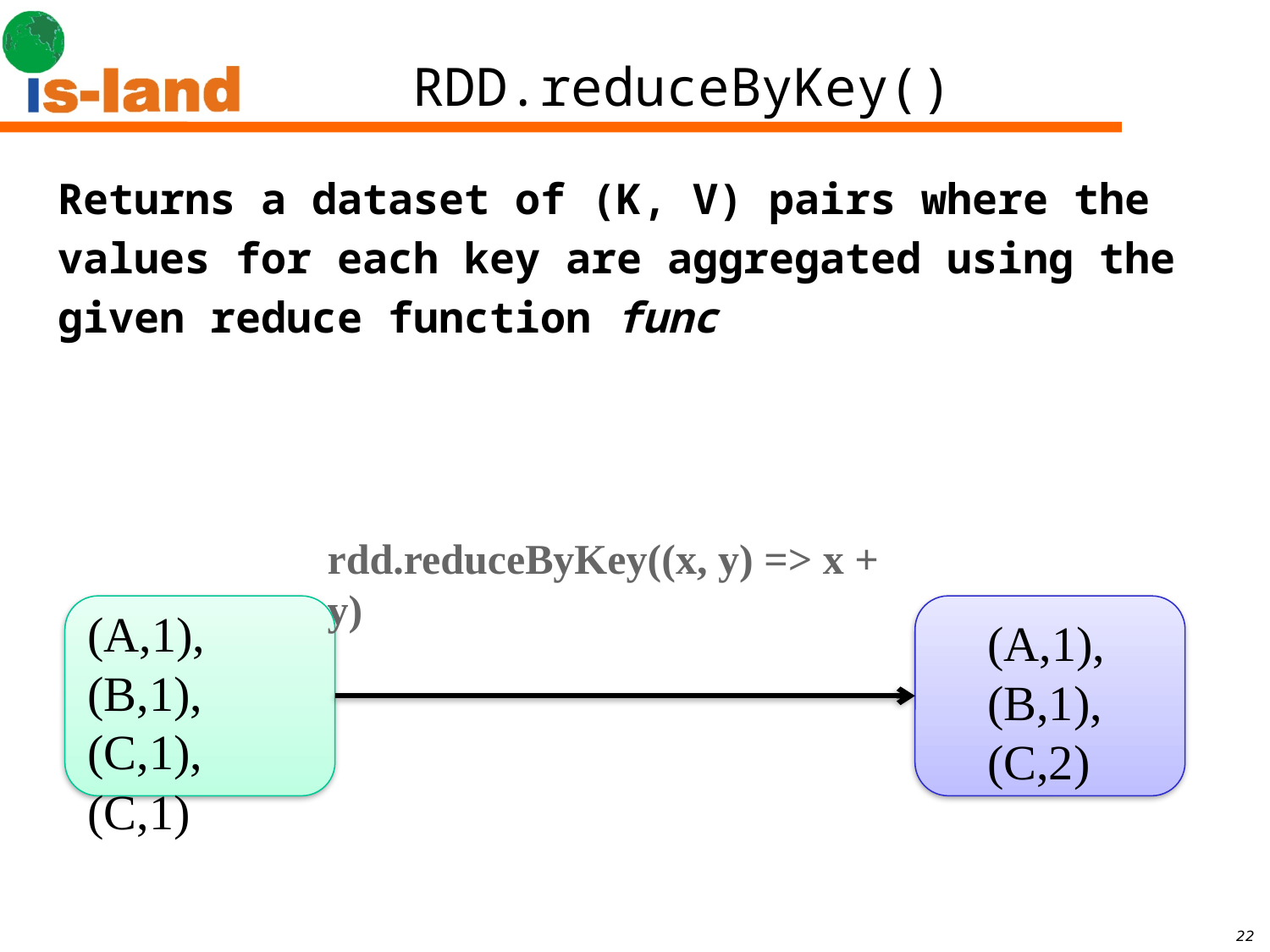

# RDD.reduceByKey()
Returns a dataset of (K, V) pairs where the
values for each key are aggregated using the
given reduce function func

rdd.reduceByKey((x, y) => x + y)

(A,1), (B,1),
(C,1), (C,1)

(A,1), (B,1),
(C,2)